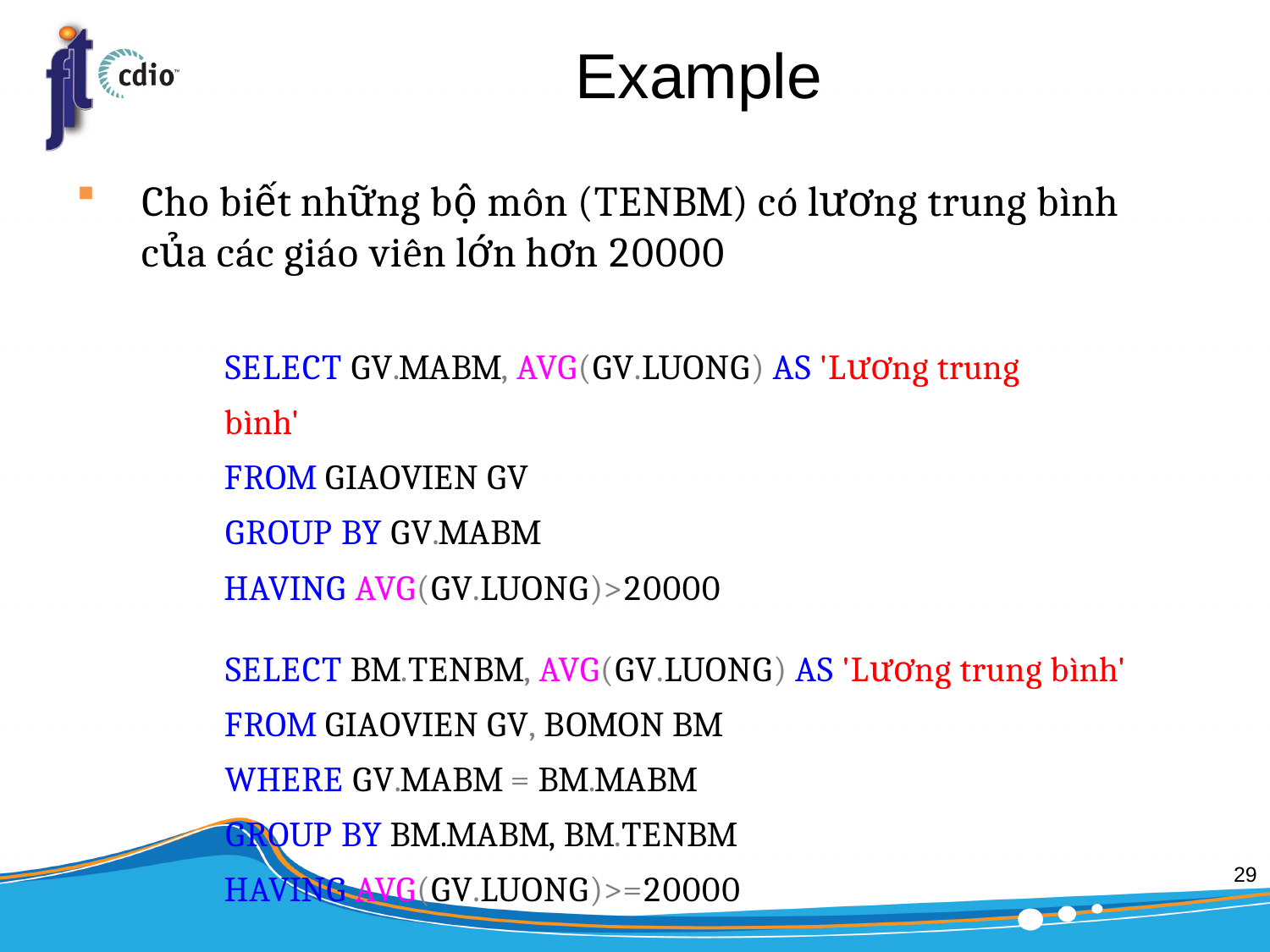

# Example
Cho biết những bộ môn (TENBM) có lương trung bình của các giáo viên lớn hơn 20000

SELECT GV.MABM, AVG(GV.LUONG) AS 'Lương trung bình'
FROM GIAOVIEN GV
GROUP BY GV.MABM
HAVING AVG(GV.LUONG)>20000
SELECT BM.TENBM, AVG(GV.LUONG) AS 'Lương trung bình'
FROM GIAOVIEN GV, BOMON BM
WHERE GV.MABM = BM.MABM
GROUP BY BM.MABM, BM.TENBM
HAVING AVG(GV.LUONG)>=20000
29